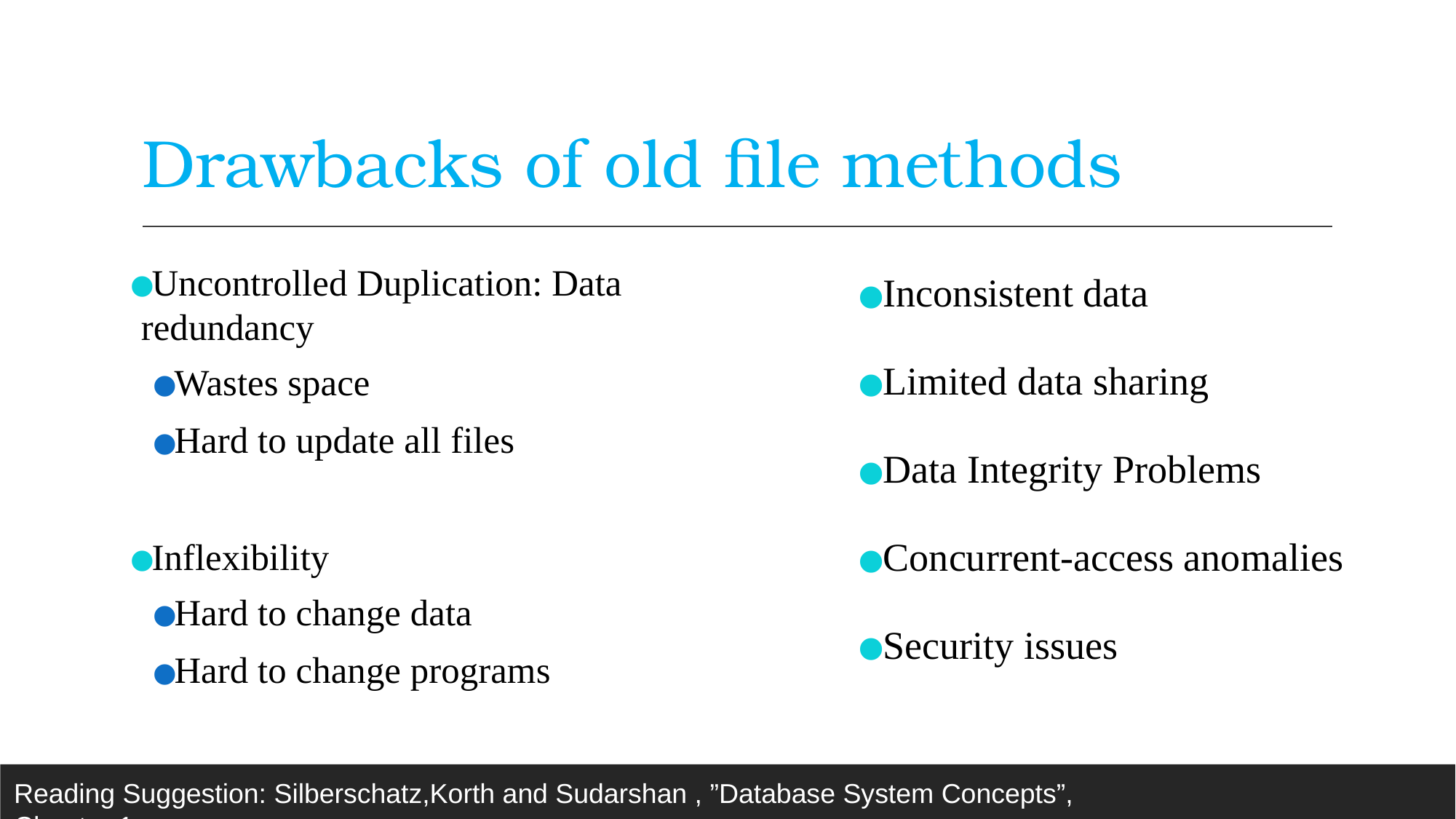

# Drawbacks of old file methods
Inconsistent data
Limited data sharing
Data Integrity Problems
Concurrent-access anomalies
Security issues

Uncontrolled Duplication: Data redundancy
Wastes space
Hard to update all files

Inflexibility
Hard to change data
Hard to change programs

Reading Suggestion: Silberschatz,Korth and Sudarshan , ”Database System Concepts”, Chapter 1